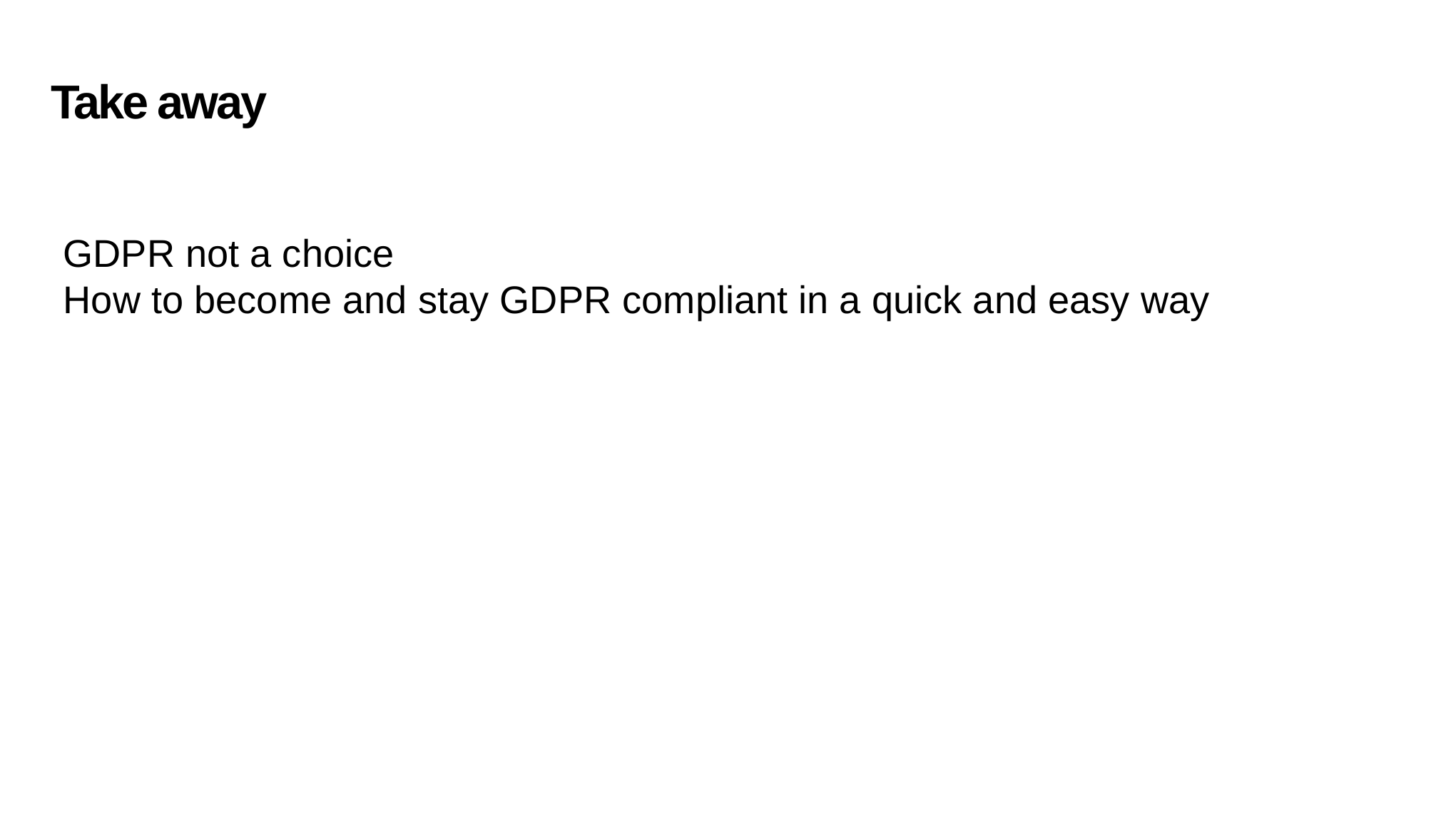

# Take away
GDPR not a choice
How to become and stay GDPR compliant in a quick and easy way